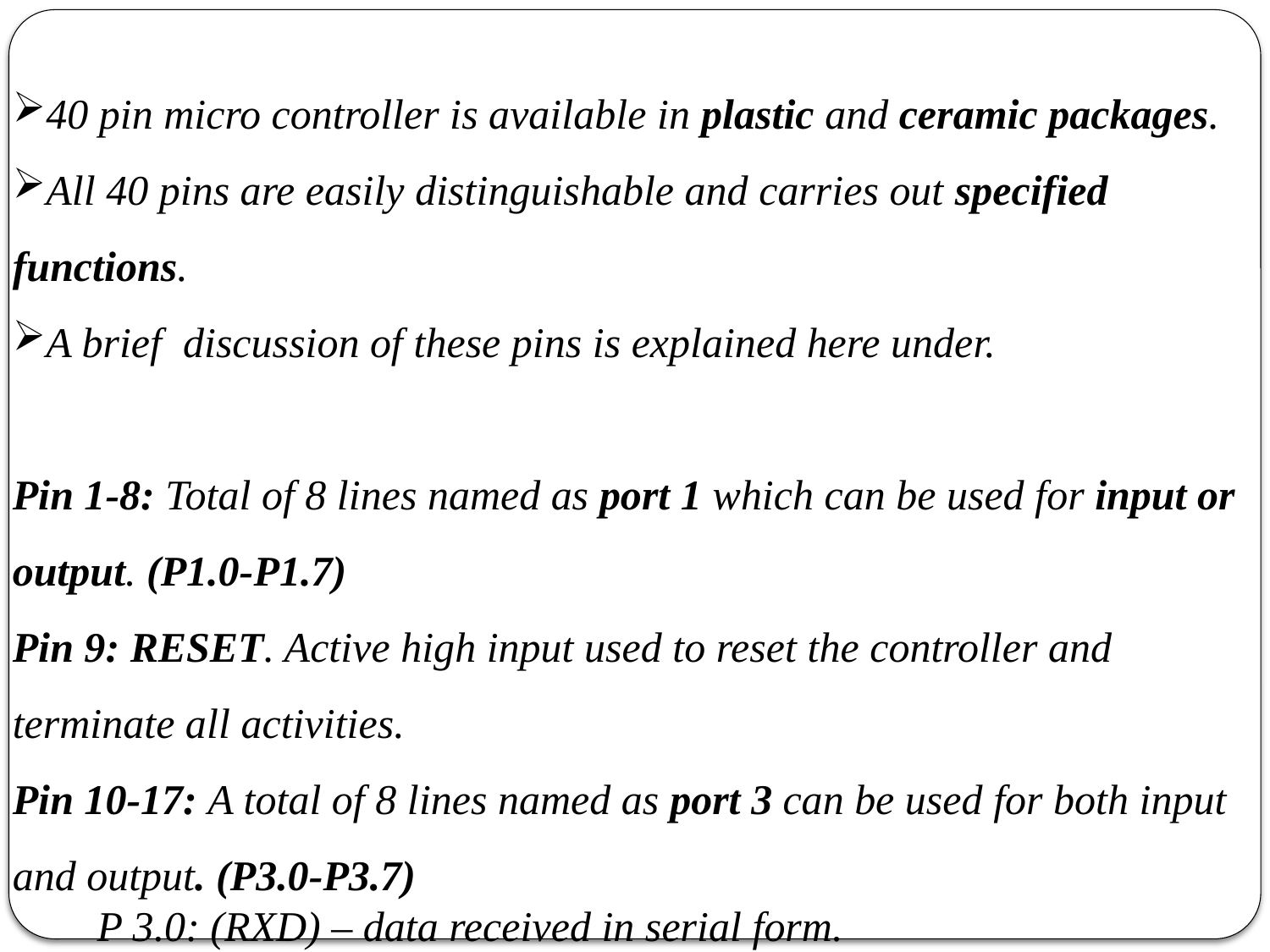

40 pin micro controller is available in plastic and ceramic packages.
All 40 pins are easily distinguishable and carries out specified functions.
A brief  discussion of these pins is explained here under.

Pin 1-8: Total of 8 lines named as port 1 which can be used for input or output. (P1.0-P1.7)
Pin 9: RESET. Active high input used to reset the controller and terminate all activities.
Pin 10-17: A total of 8 lines named as port 3 can be used for both input and output. (P3.0-P3.7)
        P 3.0: (RXD) – data received in serial form.
        P 3.1: (TXD) – data transmitted in serial form.
        P 3.2: (INT0) – hardware interrupt.
        P 3.3: (INT1) – hardware interrupt.
       P 3.4: (T0)     – pulse input given to counter 0.

											contd…..